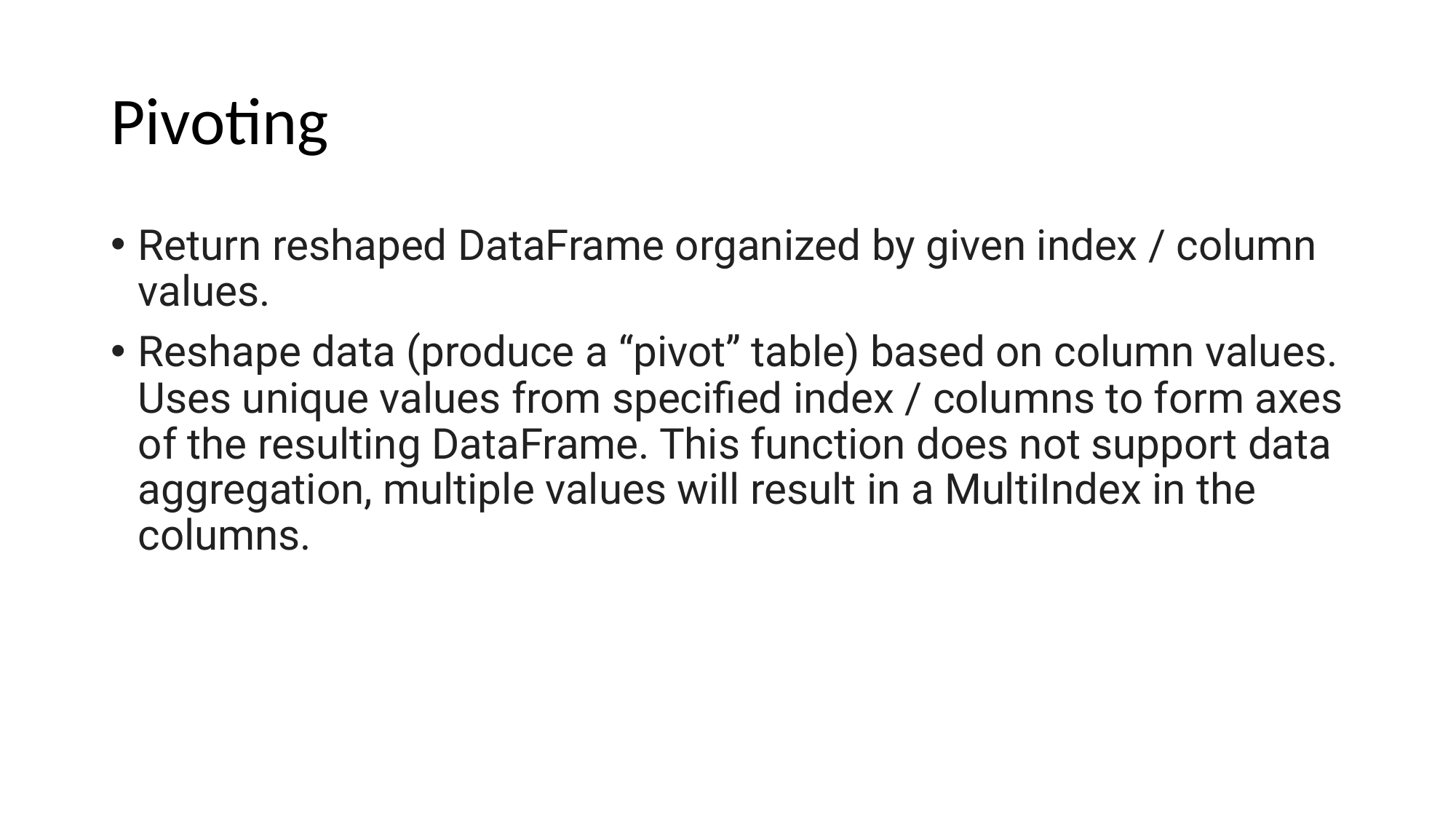

# Pivoting
Return reshaped DataFrame organized by given index / column values.
Reshape data (produce a “pivot” table) based on column values. Uses unique values from specified index / columns to form axes of the resulting DataFrame. This function does not support data aggregation, multiple values will result in a MultiIndex in the columns.